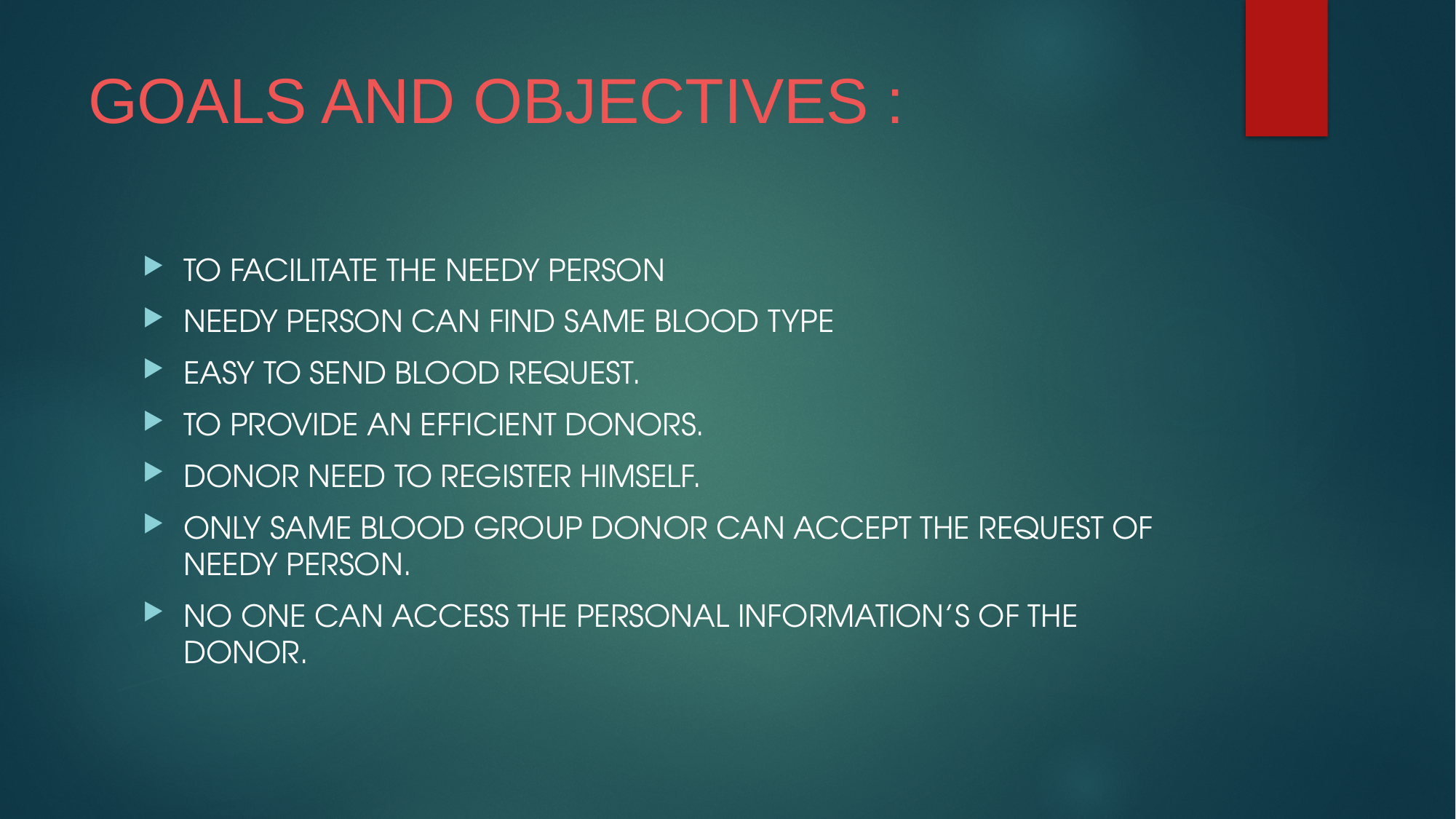

# GOALS AND OBJECTIVES :
TO FACILITATE THE NEEDY PERSON
NEEDY PERSON CAN FIND SAME BLOOD TYPE
EASY TO SEND BLOOD REQUEST.
TO PROVIDE AN EFFICIENT DONORS.
DONOR NEED TO REGISTER HIMSELF.
ONLY SAME BLOOD GROUP DONOR CAN ACCEPT THE REQUEST OF NEEDY PERSON.
NO ONE CAN ACCESS THE PERSONAL INFORMATION’S OF THE DONOR.